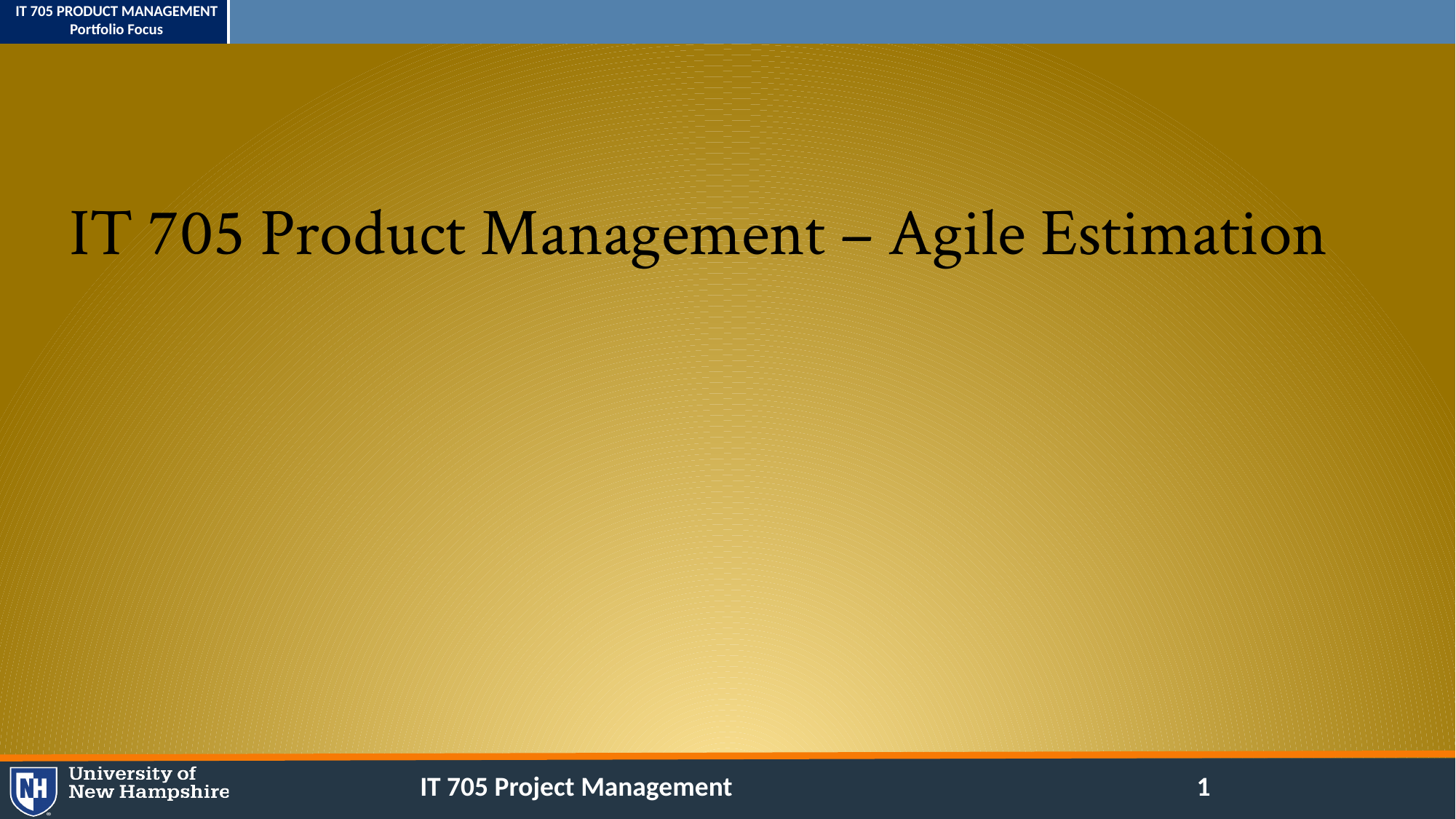

# IT 705 Product Management – Agile Estimation